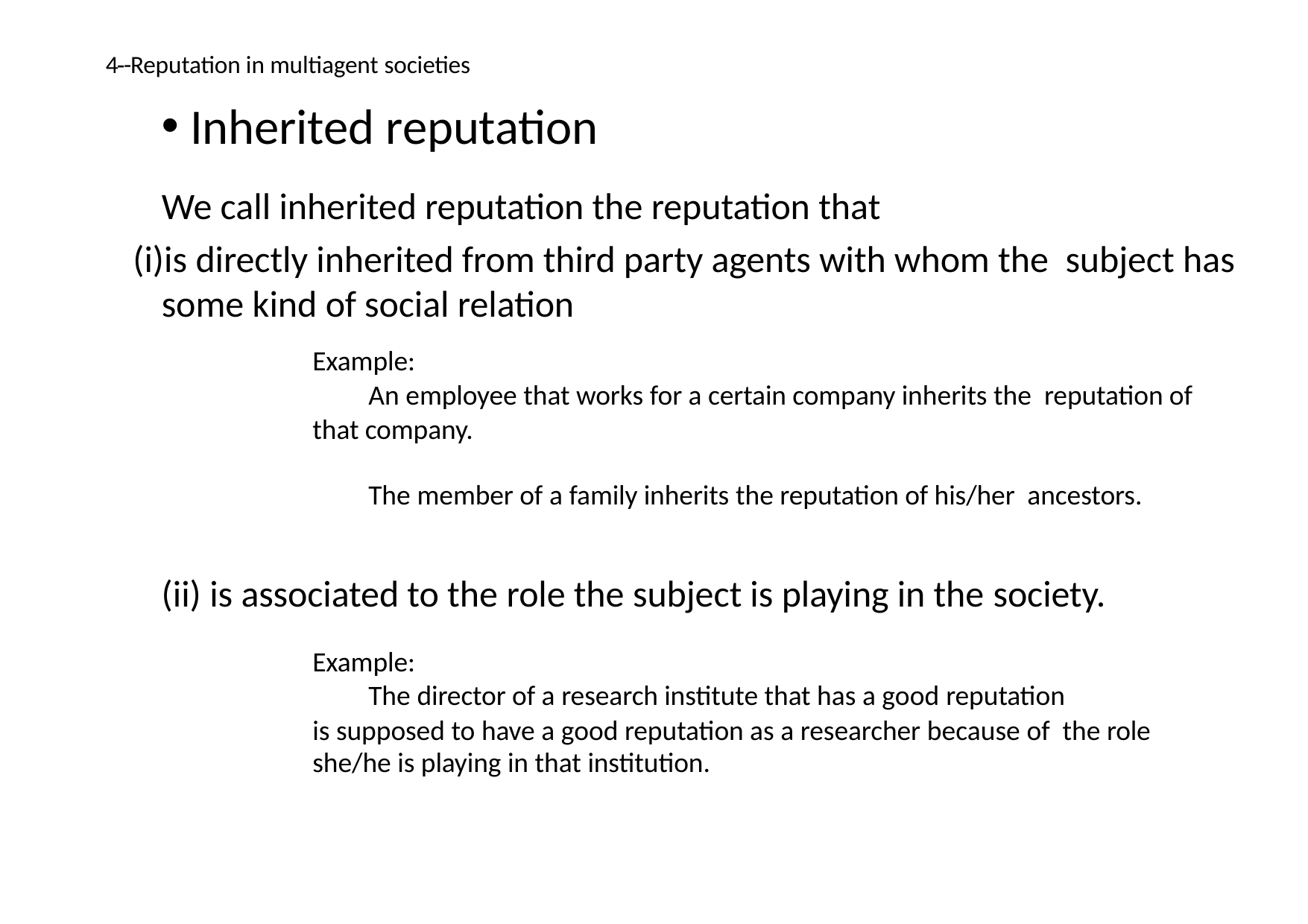

4 -­‐ Reputation in multiagent societies
Inherited reputation
We call inherited reputation the reputation that
is directly inherited from third party agents with whom the  subject has some kind of social relation
Example:
An employee that works for a certain company inherits the  reputation of that company.

The member of a family inherits the reputation of his/her  ancestors.

is associated to the role the subject is playing in the society.
Example:
The director of a research institute that has a good reputation
is supposed to have a good reputation as a researcher because of  the role she/he is playing in that institution.